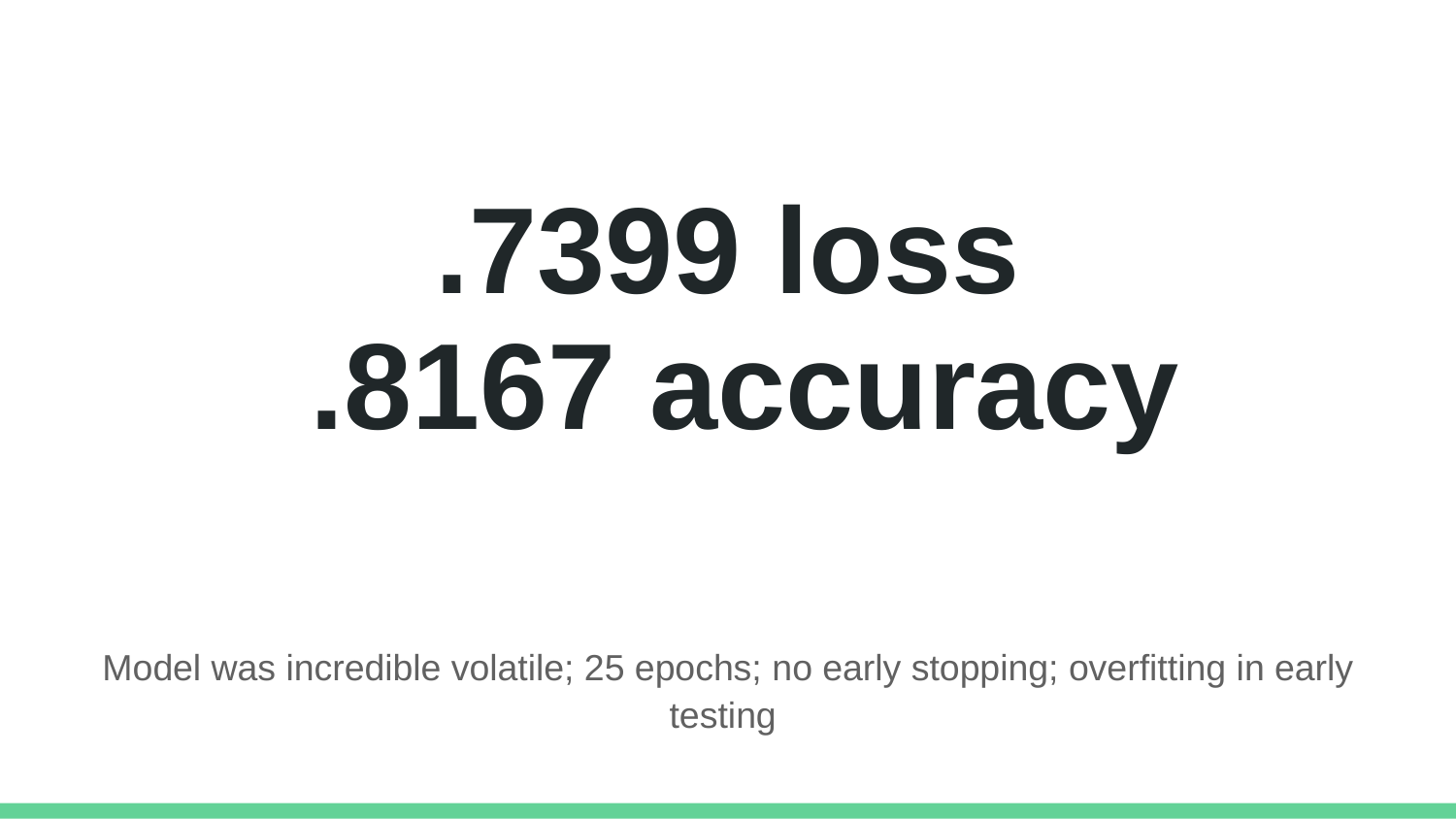

# .7399 loss
 .8167 accuracy
Model was incredible volatile; 25 epochs; no early stopping; overfitting in early testing